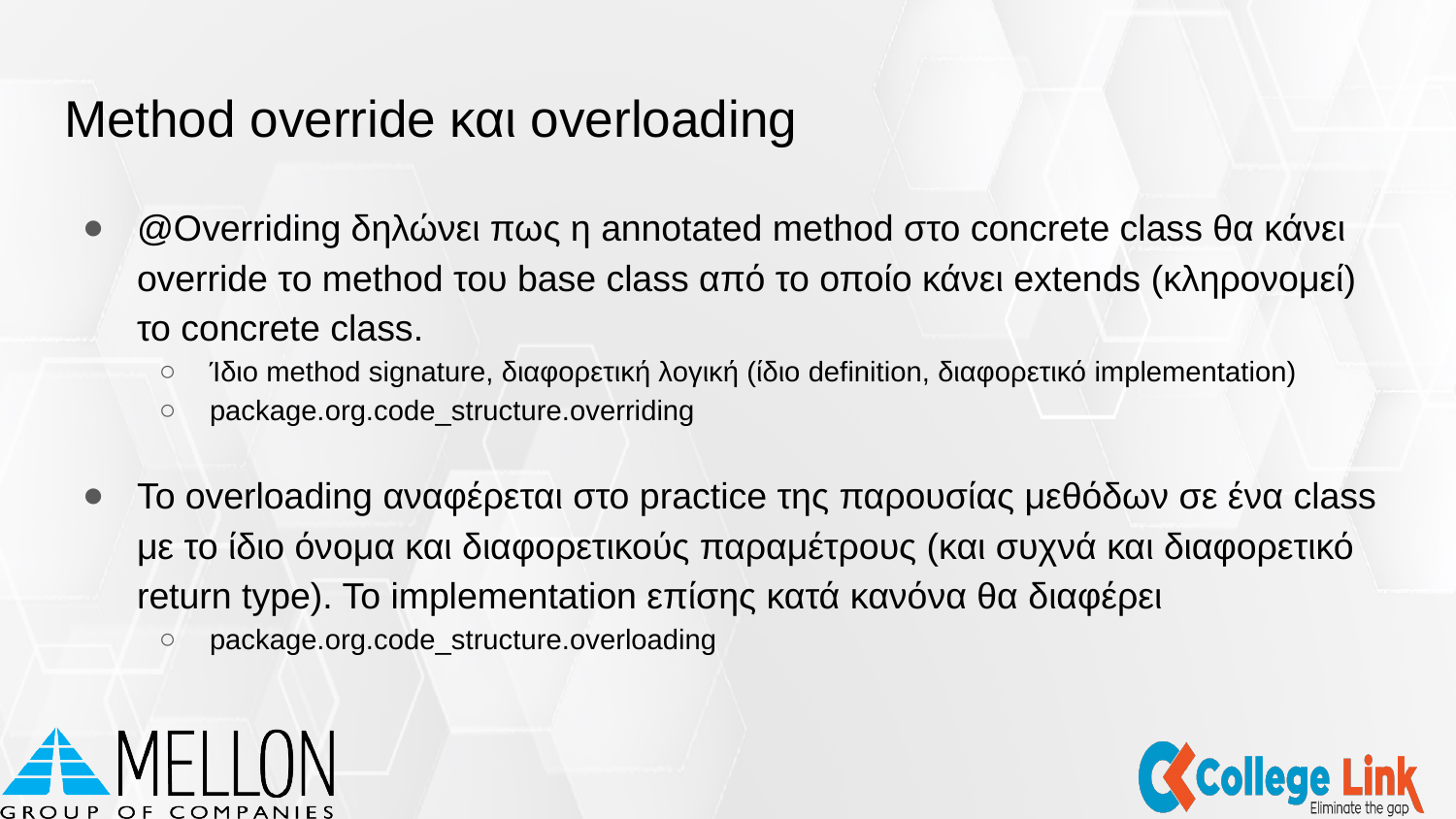

# Method override και overloading
@Overriding δηλώνει πως η annotated method στο concrete class θα κάνει override το method του base class από το οποίο κάνει extends (κληρονομεί) το concrete class.
Ίδιο method signature, διαφορετική λογική (ίδιο definition, διαφορετικό implementation)
package.org.code_structure.overriding

Το overloading αναφέρεται στο practice της παρουσίας μεθόδων σε ένα class με το ίδιο όνομα και διαφορετικούς παραμέτρους (και συχνά και διαφορετικό return type). Το implementation επίσης κατά κανόνα θα διαφέρει
package.org.code_structure.overloading